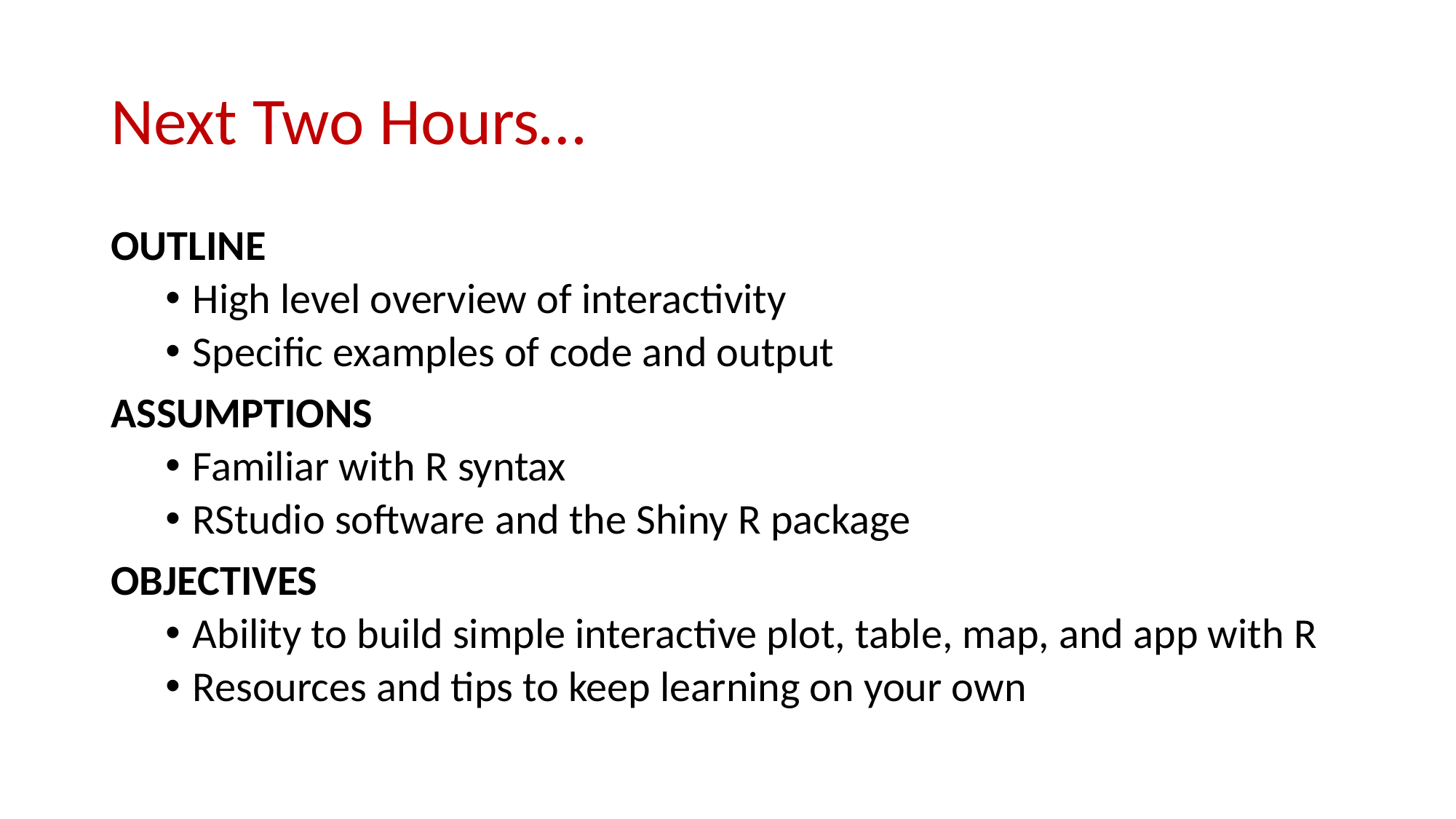

# Next Two Hours…
OUTLINE
High level overview of interactivity
Specific examples of code and output
ASSUMPTIONS
Familiar with R syntax
RStudio software and the Shiny R package
OBJECTIVES
Ability to build simple interactive plot, table, map, and app with R
Resources and tips to keep learning on your own